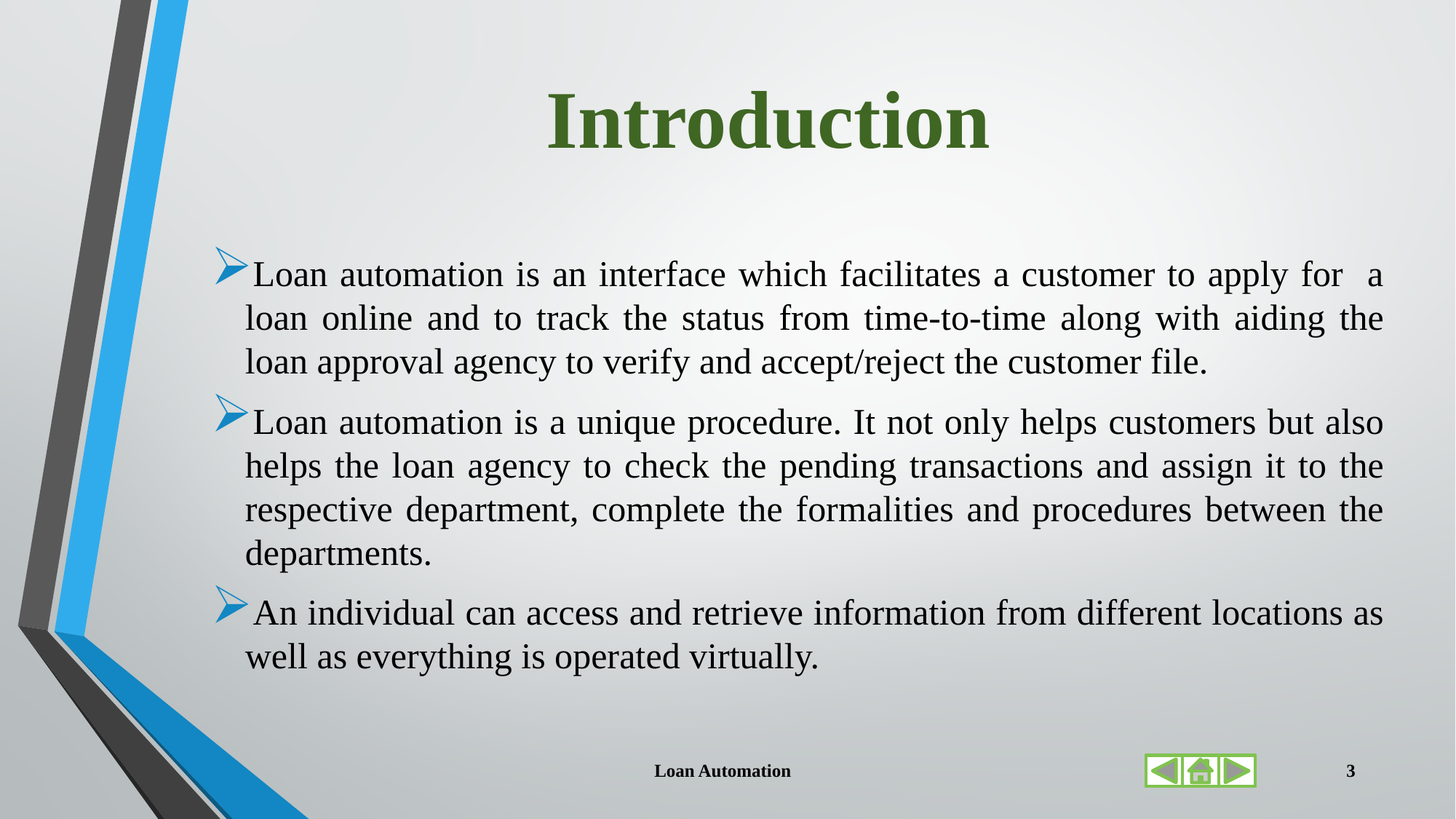

Introduction
Loan automation is an interface which facilitates a customer to apply for  a loan online and to track the status from time-to-time along with aiding the loan approval agency to verify and accept/reject the customer file.
Loan automation is a unique procedure. It not only helps customers but also helps the loan agency to check the pending transactions and assign it to the respective department, complete the formalities and procedures between the departments.
An individual can access and retrieve information from different locations as well as everything is operated virtually.

Loan Automation
3